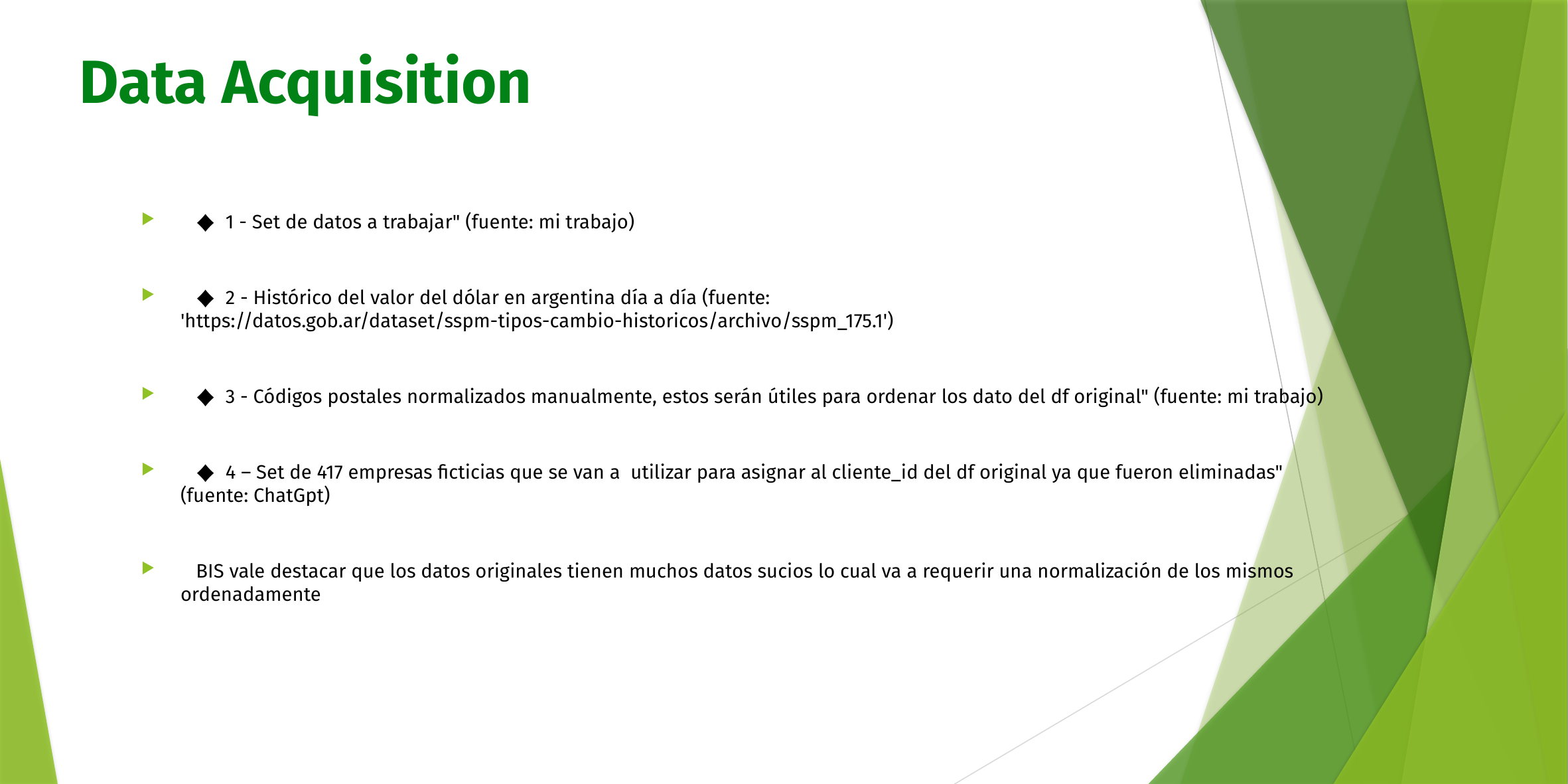

# Data Acquisition
   ♦  1 - Set de datos a trabajar" (fuente: mi trabajo)

   ♦  2 - Histórico del valor del dólar en argentina día a día (fuente: 'https://datos.gob.ar/dataset/sspm-tipos-cambio-historicos/archivo/sspm_175.1')

   ♦  3 - Códigos postales normalizados manualmente, estos serán útiles para ordenar los dato del df original" (fuente: mi trabajo)

   ♦  4 – Set de 417 empresas ficticias que se van a  utilizar para asignar al cliente_id del df original ya que fueron eliminadas" (fuente: ChatGpt)

   BIS vale destacar que los datos originales tienen muchos datos sucios lo cual va a requerir una normalización de los mismos ordenadamente